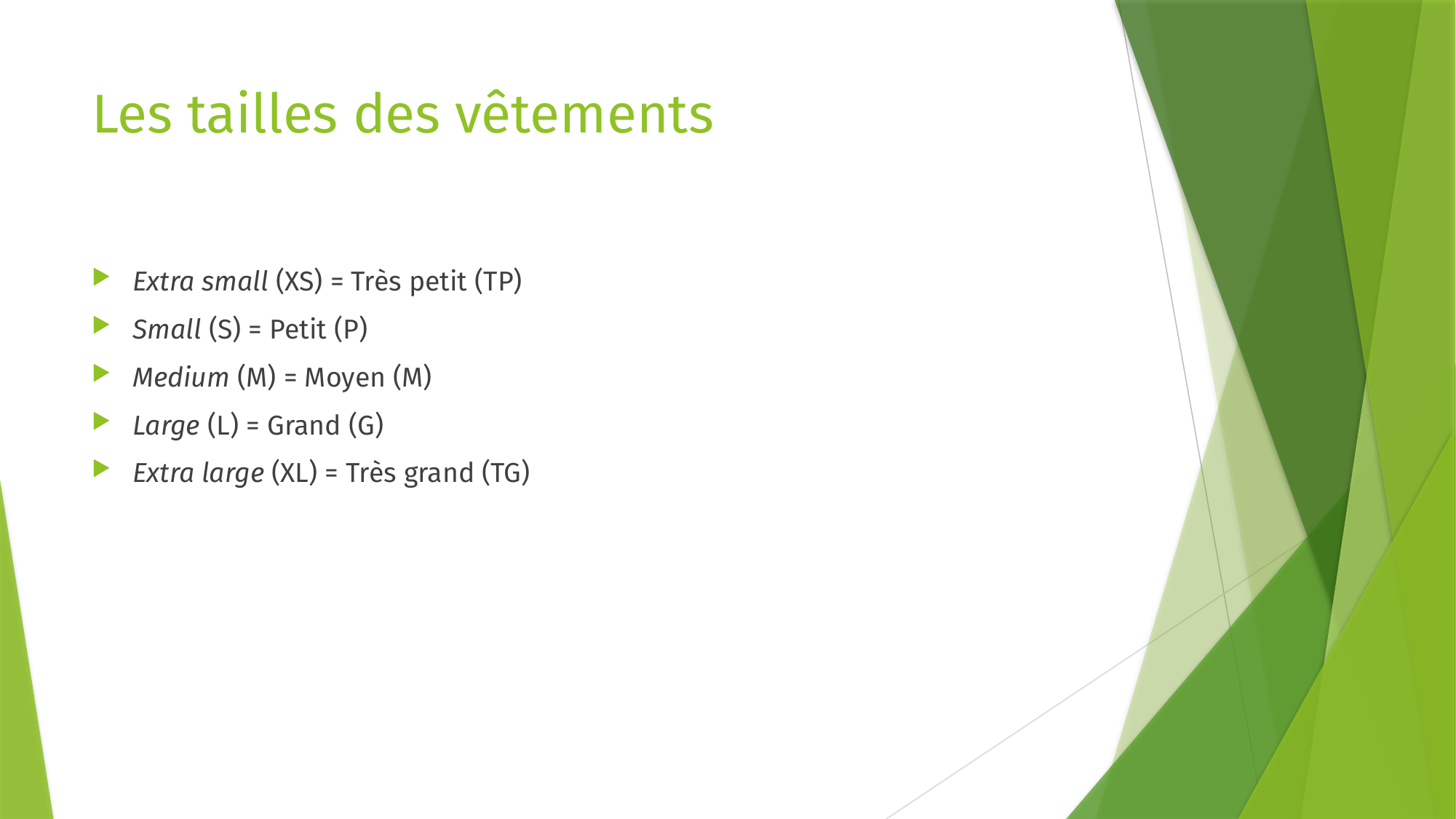

# Les tailles des vêtements
Extra small (XS) = Très petit (TP)
Small (S) = Petit (P)
Medium (M) = Moyen (M)
Large (L) = Grand (G)
Extra large (XL) = Très grand (TG)